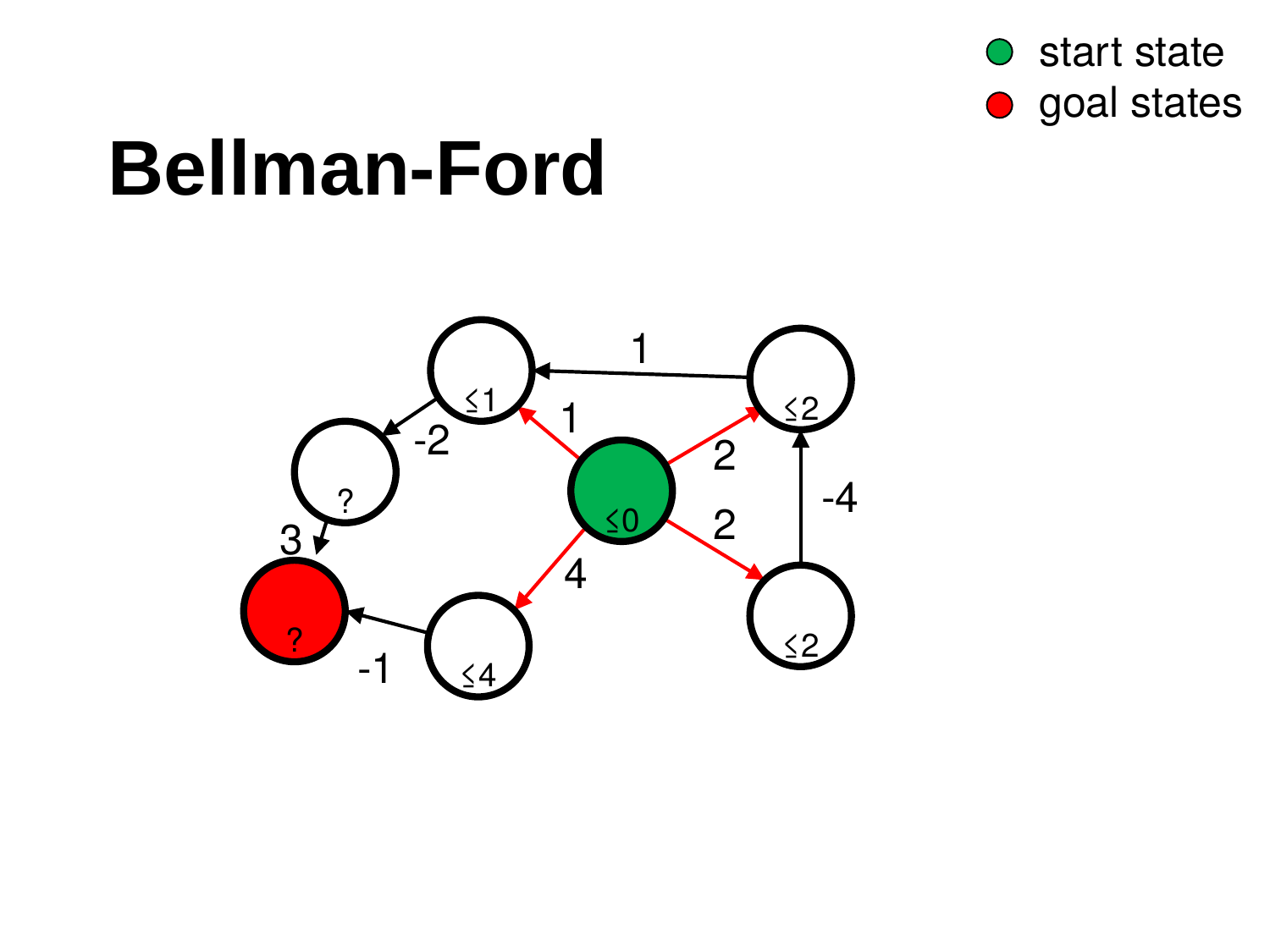

start state
goal states

# Bellman-Ford

1
≤1
≤2
1
-2
?
2
≤0
-4
2
3
4
?
≤2
≤4
-1